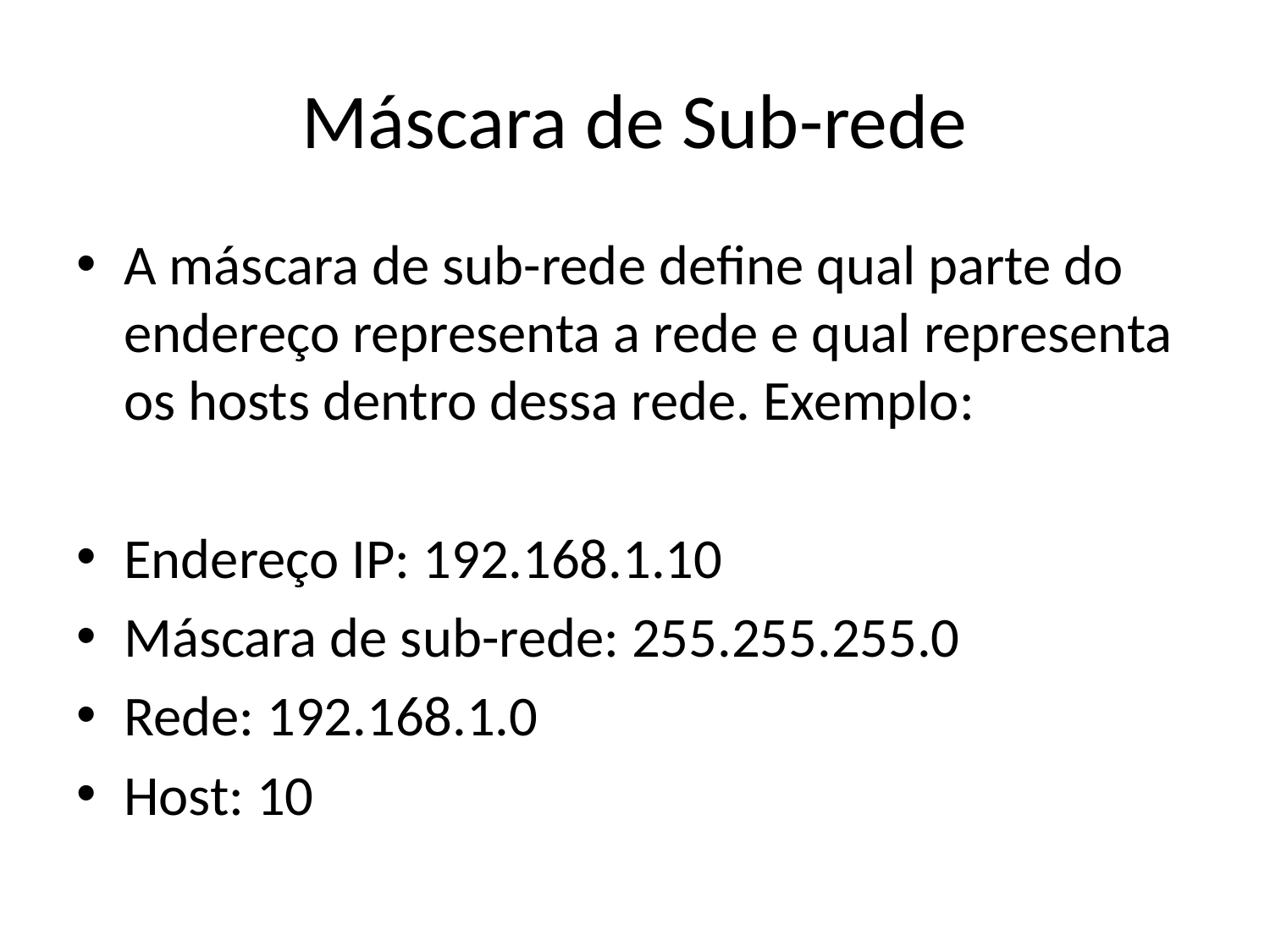

# Máscara de Sub-rede
A máscara de sub-rede define qual parte do endereço representa a rede e qual representa os hosts dentro dessa rede. Exemplo:

Endereço IP: 192.168.1.10
Máscara de sub-rede: 255.255.255.0
Rede: 192.168.1.0
Host: 10